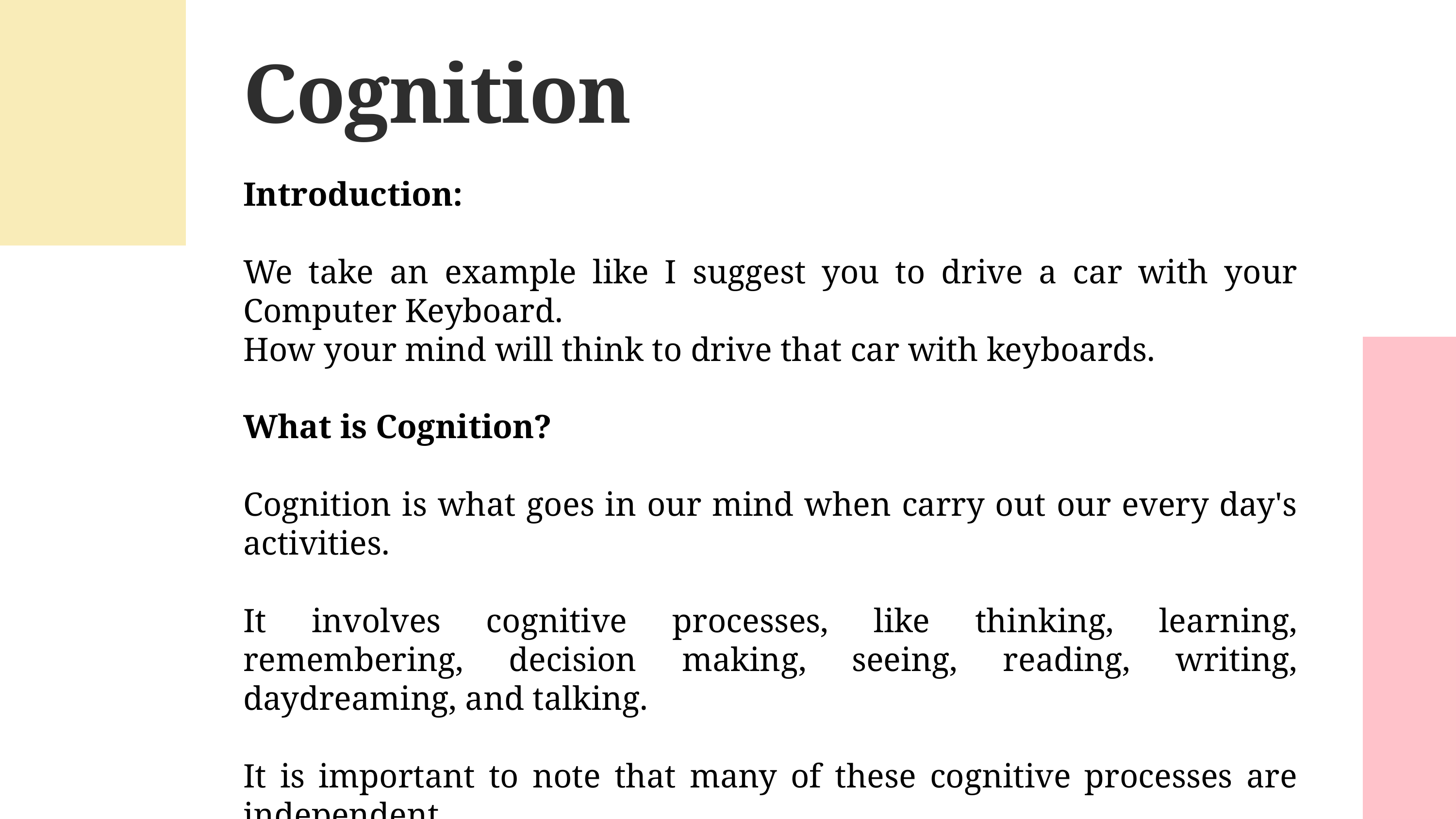

Cognition
Introduction:

We take an example like I suggest you to drive a car with your Computer Keyboard.
How your mind will think to drive that car with keyboards.

What is Cognition?

Cognition is what goes in our mind when carry out our every day's activities.

It involves cognitive processes, like thinking, learning, remembering, decision making, seeing, reading, writing, daydreaming, and talking.

It is important to note that many of these cognitive processes are independent.